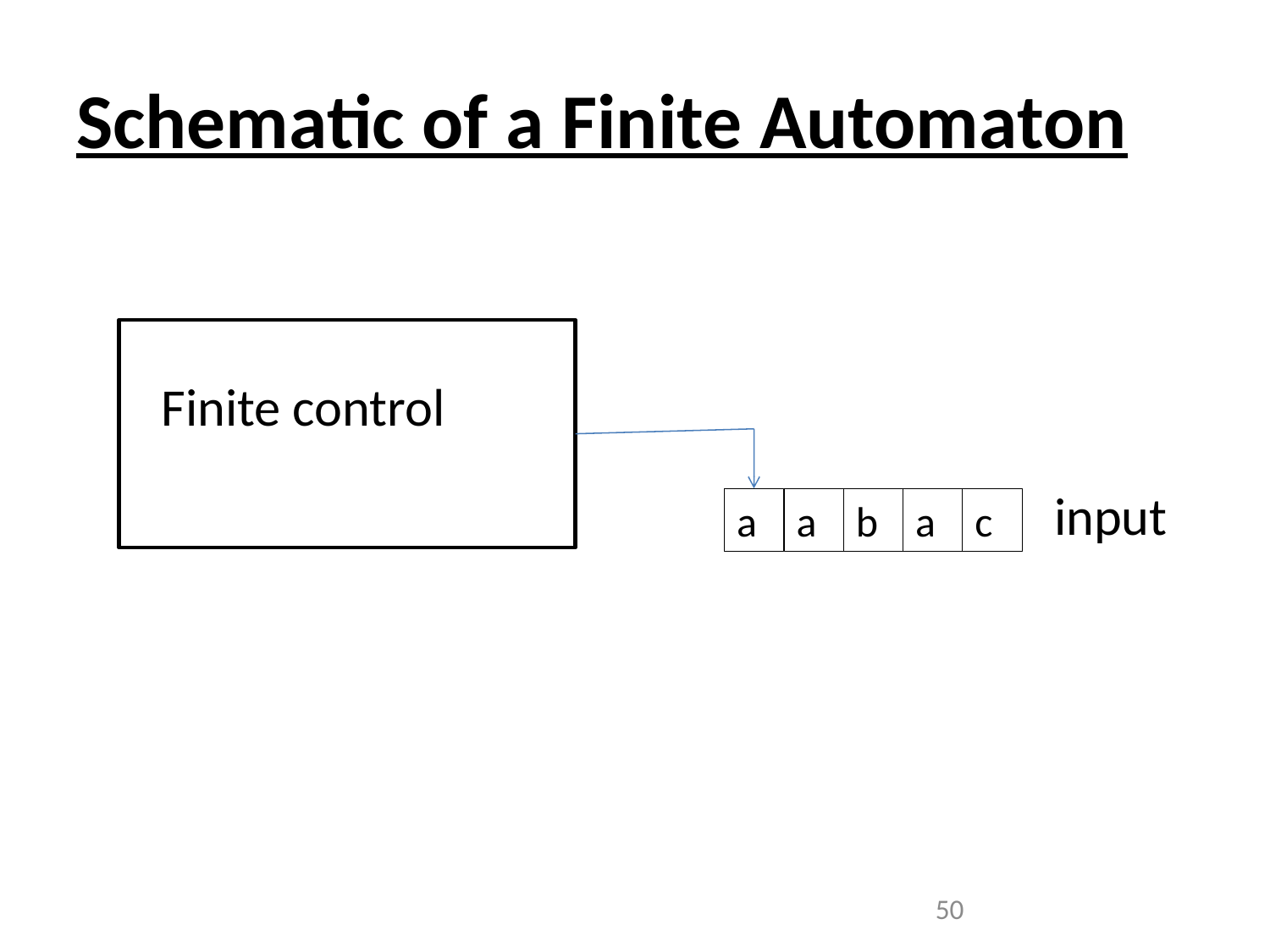

# Schematic of a Finite Automaton

a
a
b
a
c
input
Finite control
  50